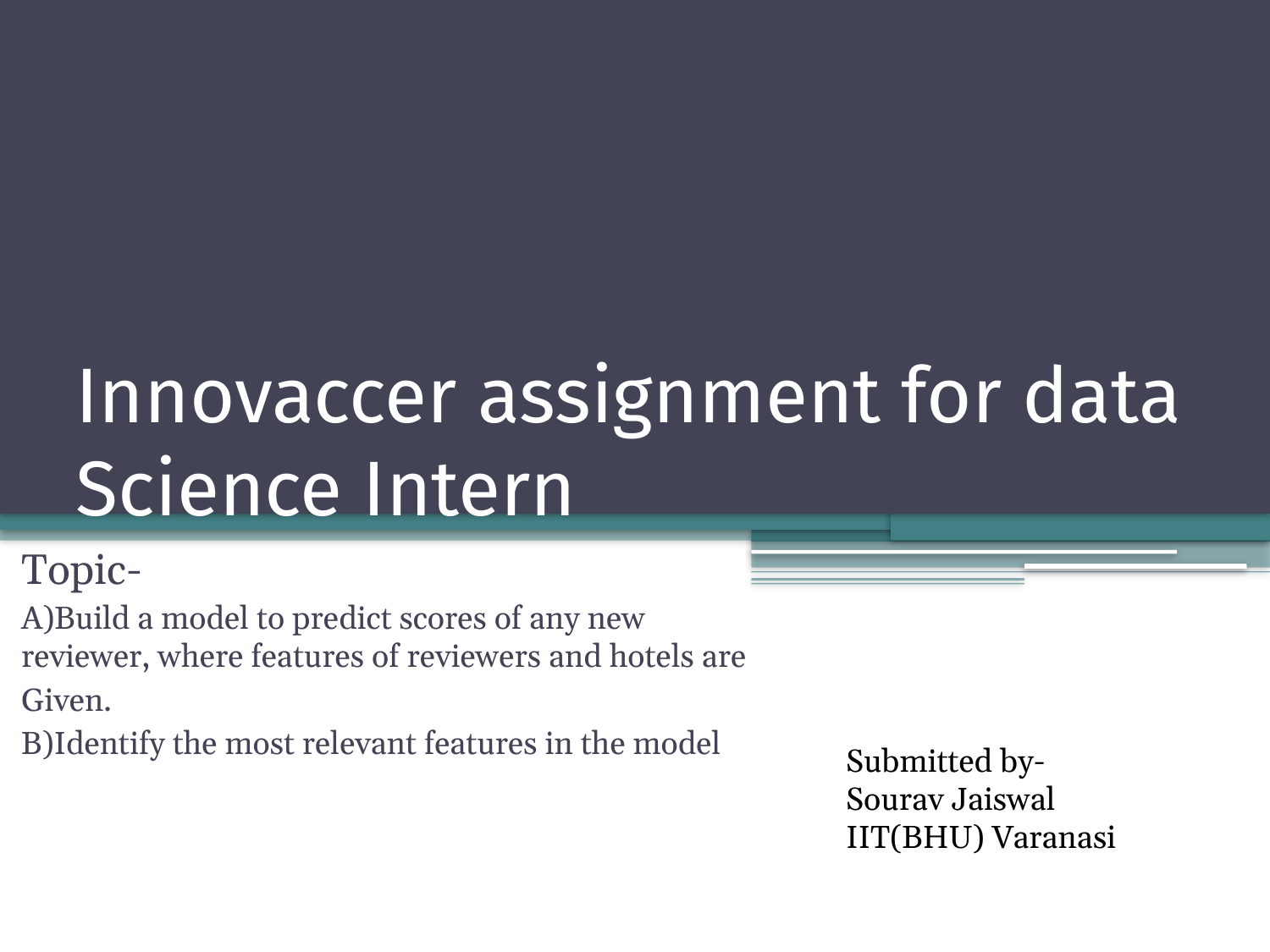

# Innovaccer assignment for data Science Intern
Topic-
A)Build a model to predict scores of any new reviewer, where features of reviewers and hotels are
Given.
B)Identify the most relevant features in the model
Submitted by-
Sourav Jaiswal
IIT(BHU) Varanasi